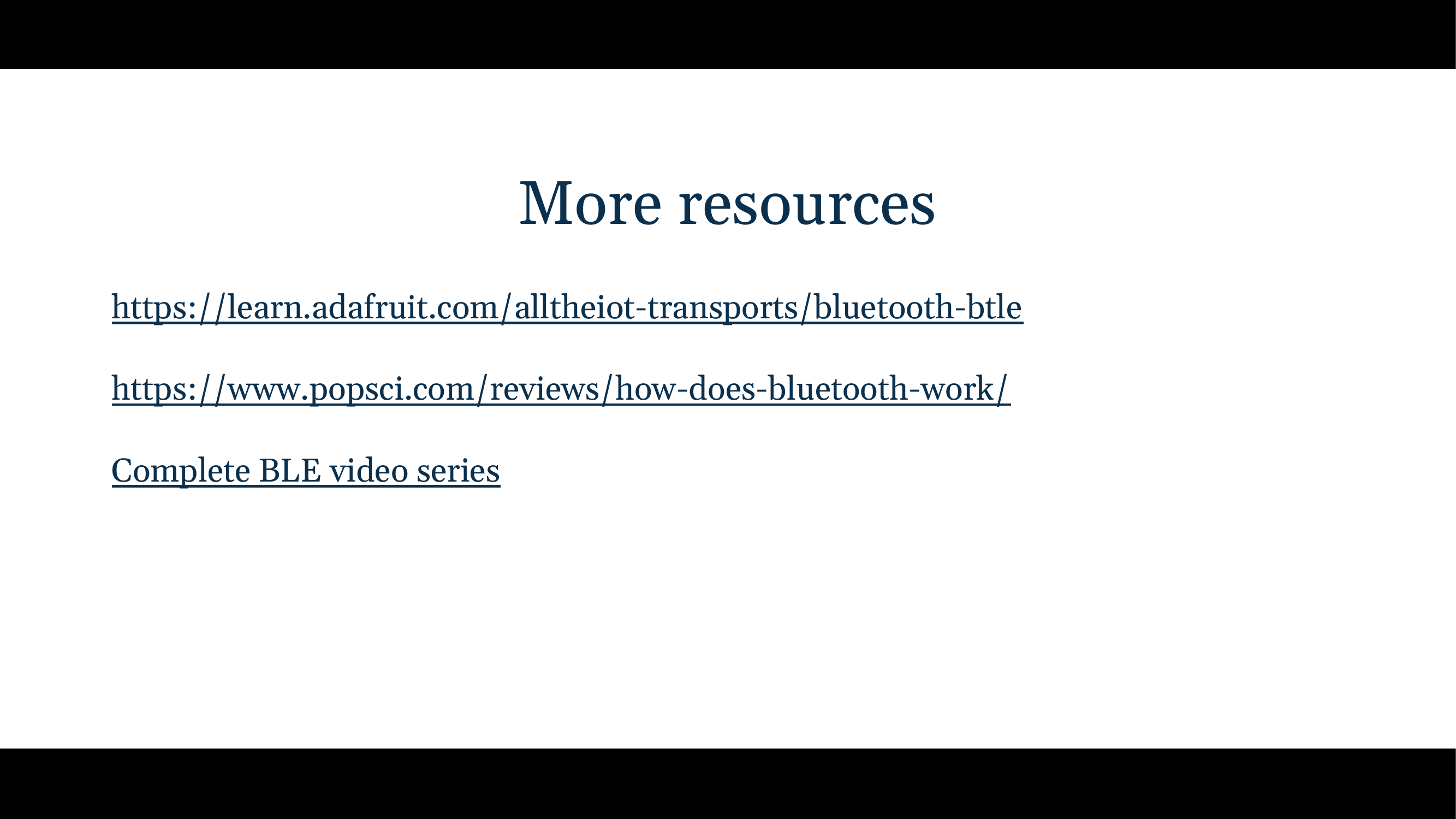

# More resources
https://learn.adafruit.com/alltheiot-transports/bluetooth-btle

https://www.popsci.com/reviews/how-does-bluetooth-work/

Complete BLE video series